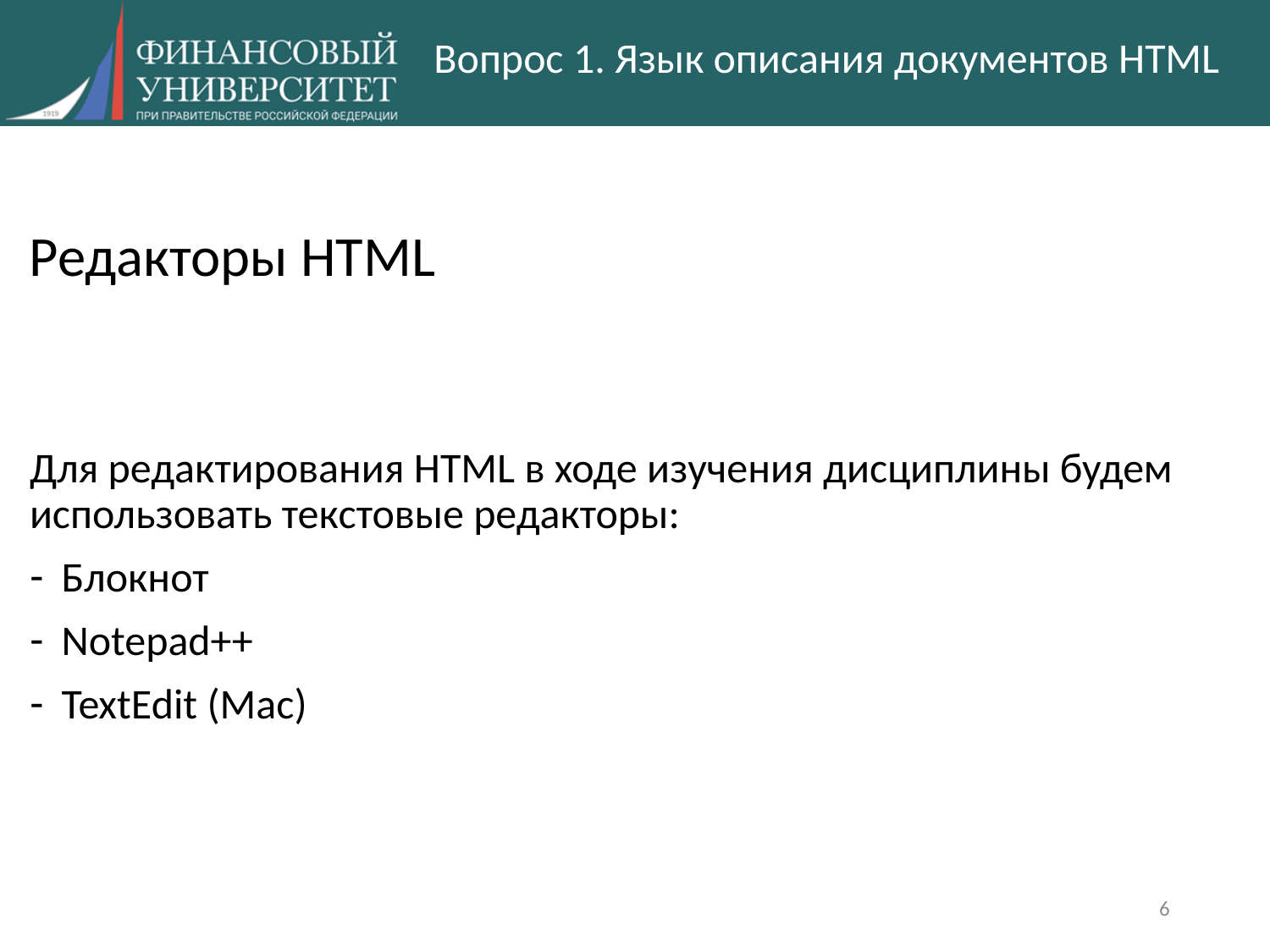

# Вопрос 1. Язык описания документов HTML
Редакторы HTML
Для редактирования HTML в ходе изучения дисциплины будем использовать текстовые редакторы:
Блокнот
Notepad++
TextEdit (Mac)
6